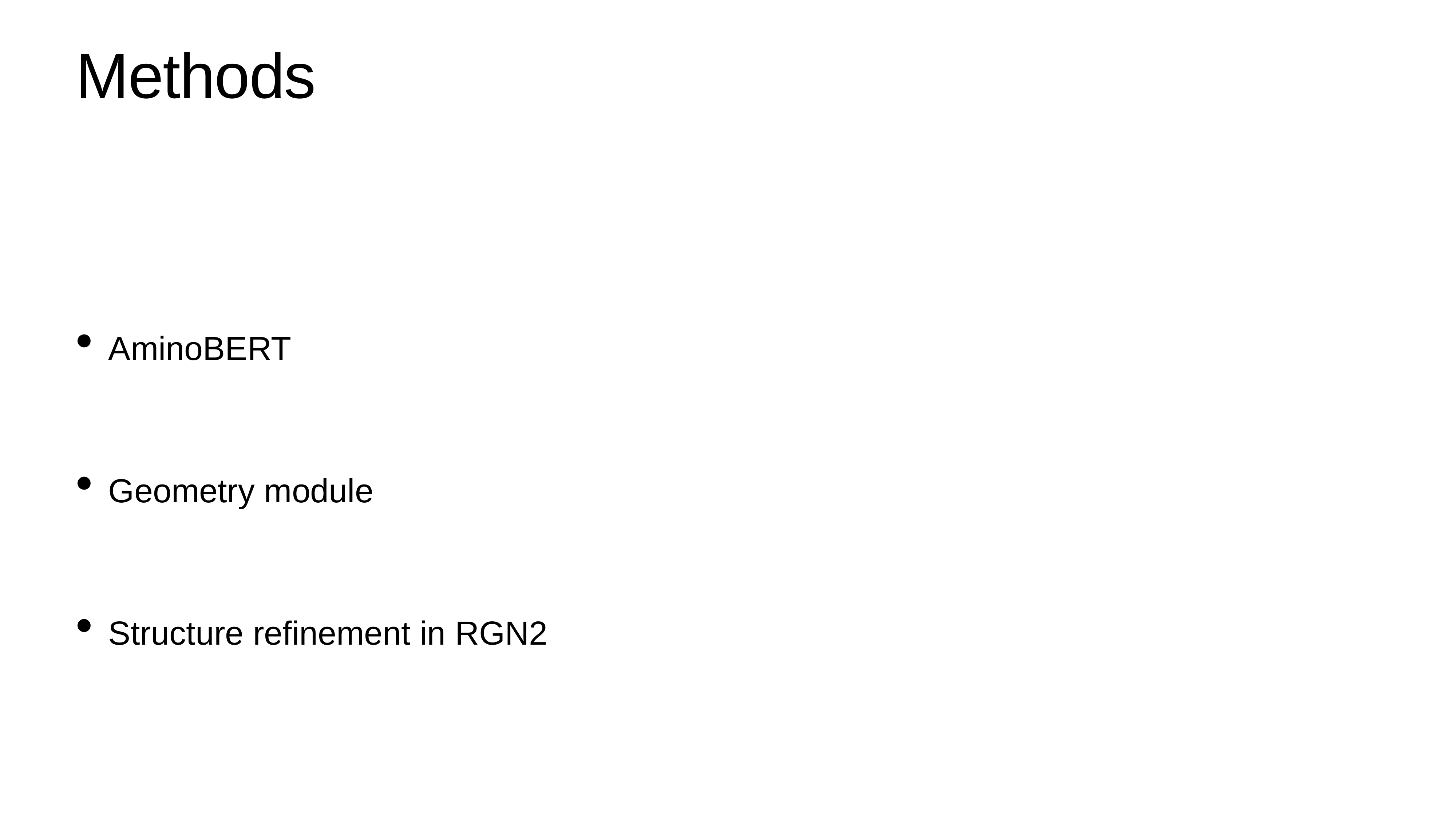

# Methods

AminoBERT
Geometry module
Structure refinement in RGN2